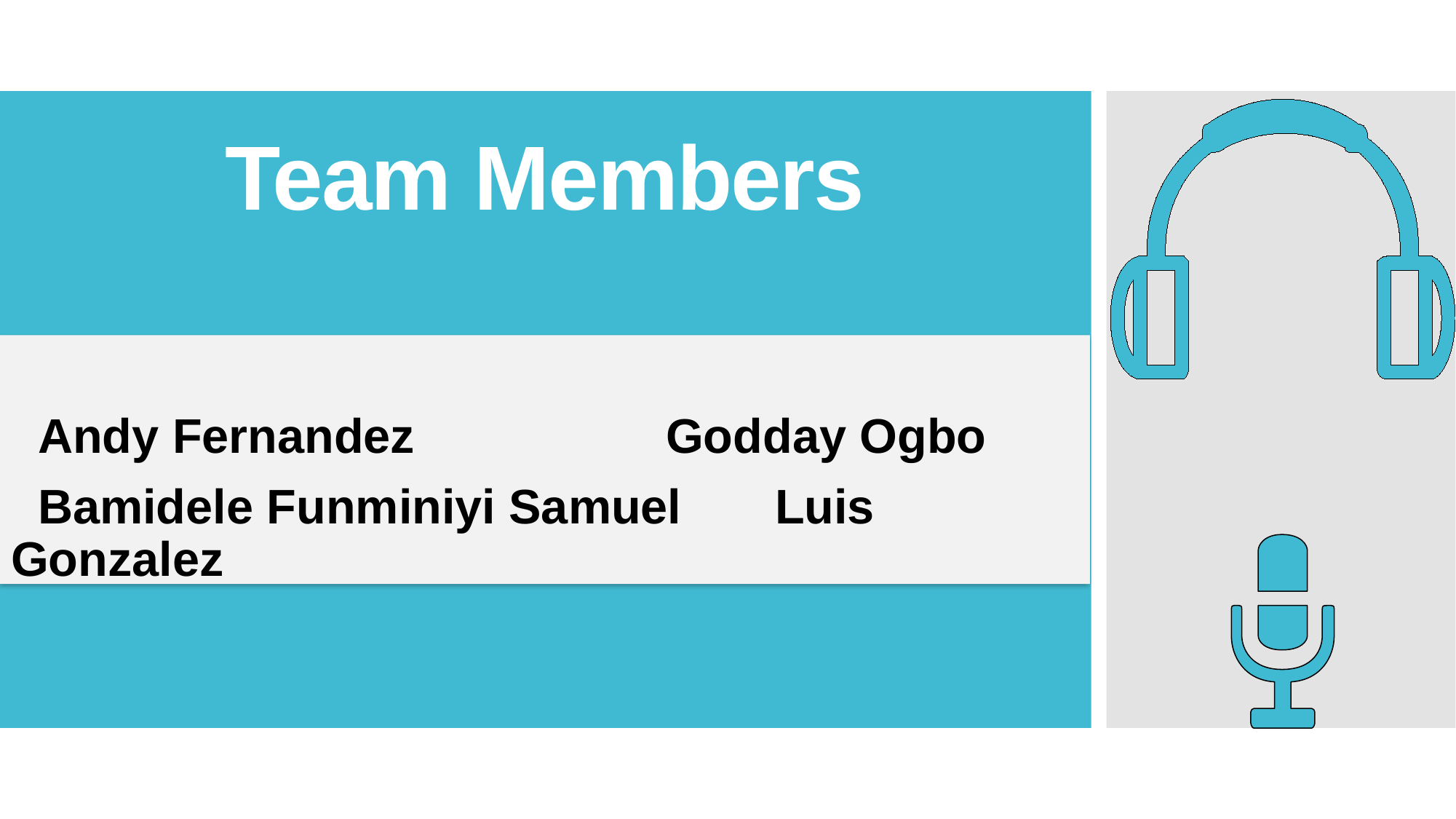

# Team Members

  Andy Fernandez			Godday Ogbo
  Bamidele Funminiyi Samuel 	Luis Gonzalez